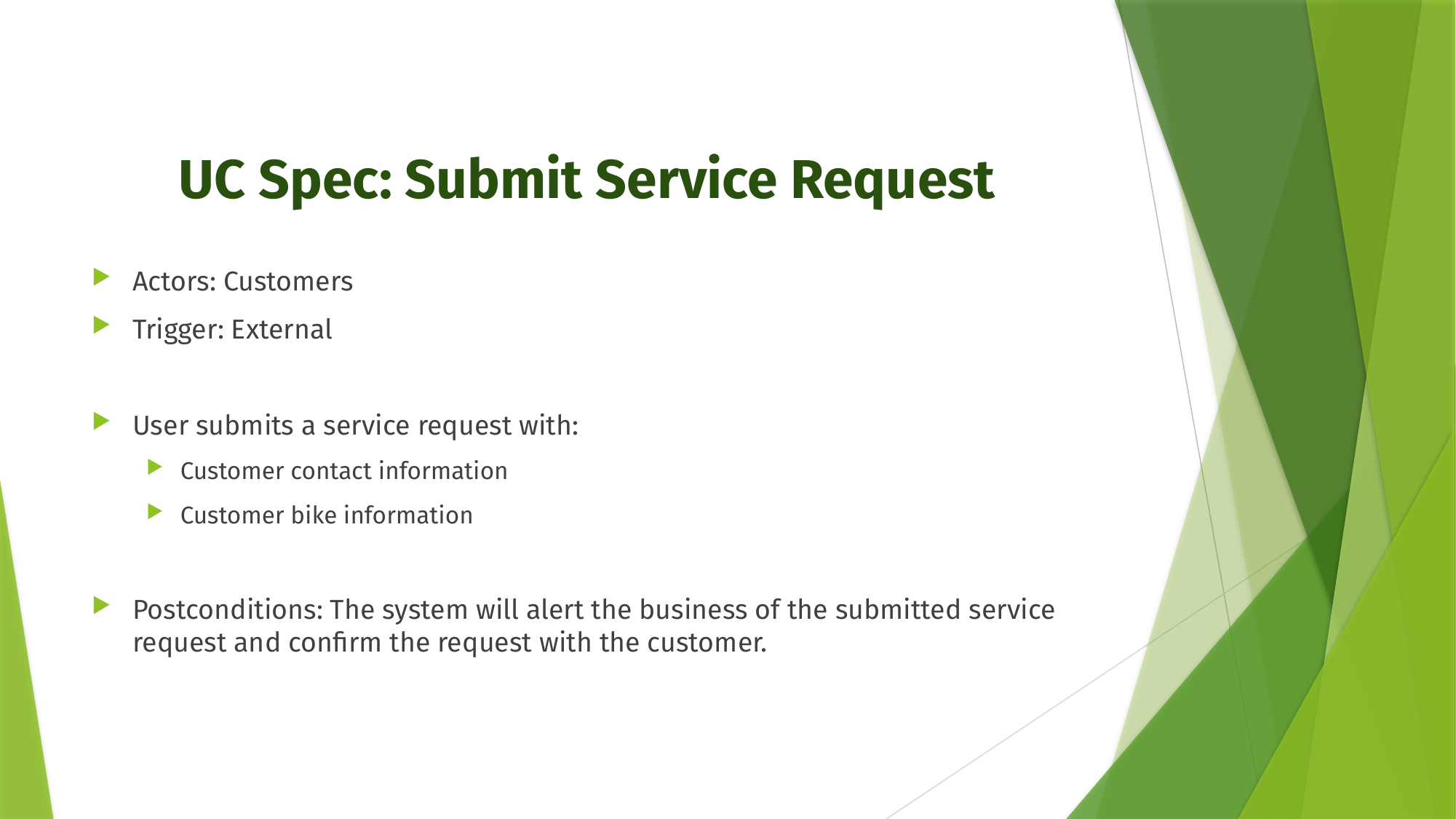

# UC Spec: Submit Service Request
Actors: Customers
Trigger: External

User submits a service request with:
Customer contact information
Customer bike information

Postconditions: The system will alert the business of the submitted service request and confirm the request with the customer.